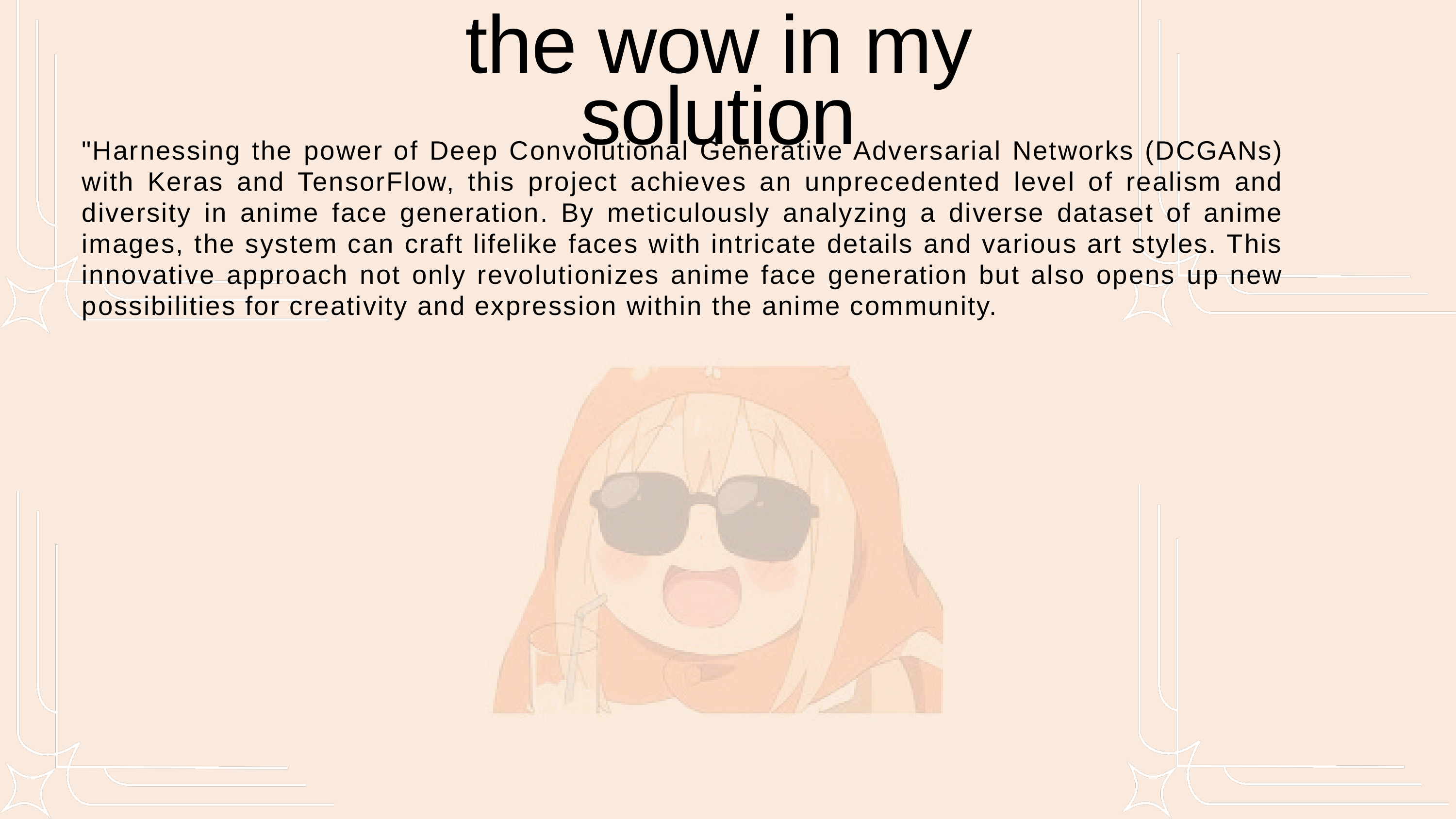

the wow in my solution
"Harnessing the power of Deep Convolutional Generative Adversarial Networks (DCGANs) with Keras and TensorFlow, this project achieves an unprecedented level of realism and diversity in anime face generation. By meticulously analyzing a diverse dataset of anime images, the system can craft lifelike faces with intricate details and various art styles. This innovative approach not only revolutionizes anime face generation but also opens up new possibilities for creativity and expression within the anime community.